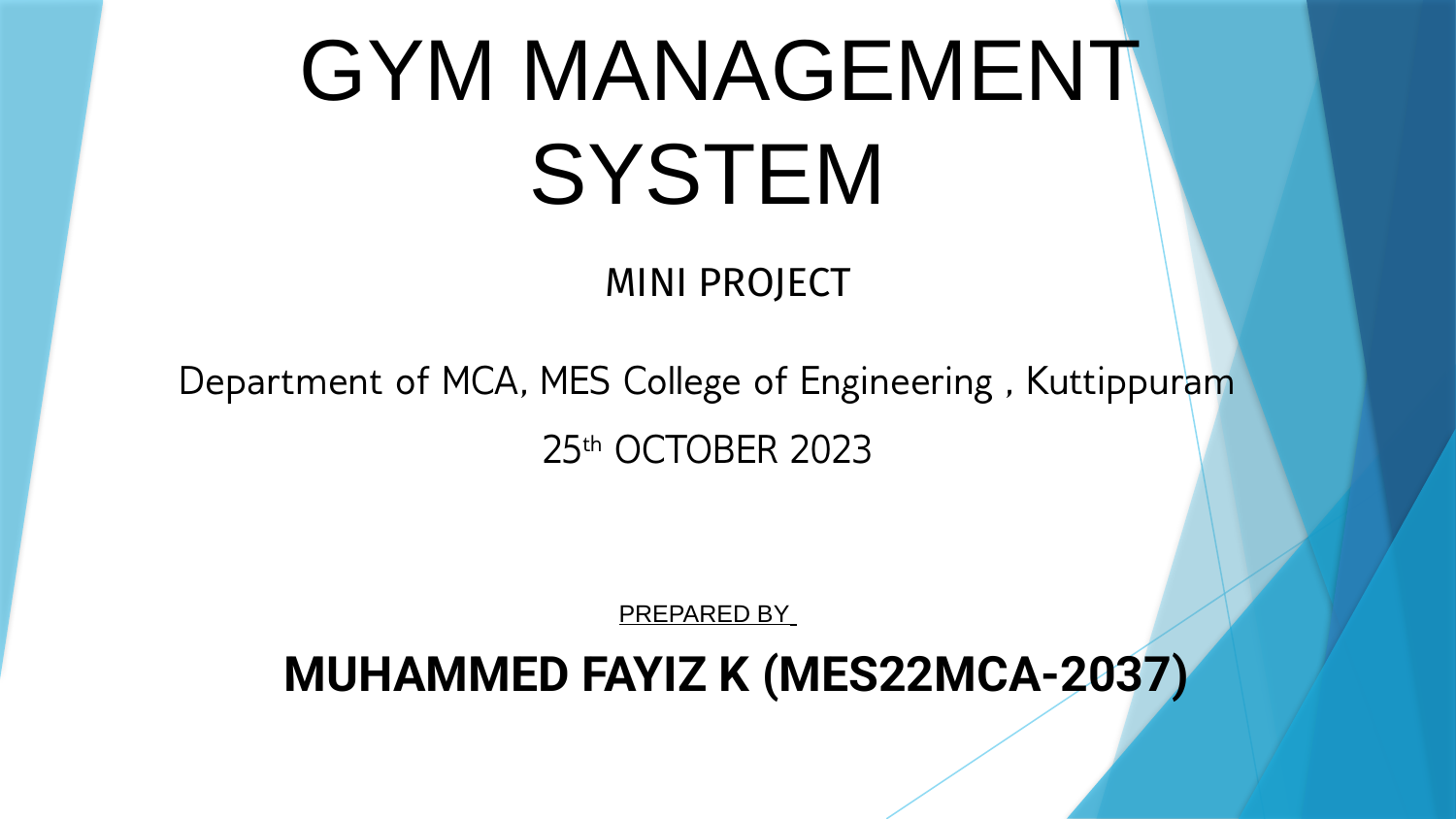

# GYM MANAGEMENT SYSTEM
MINI PROJECT
Department of MCA, MES College of Engineering , Kuttippuram
25th OCTOBER 2023

PREPARED BY
MUHAMMED FAYIZ K (MES22MCA-2037)